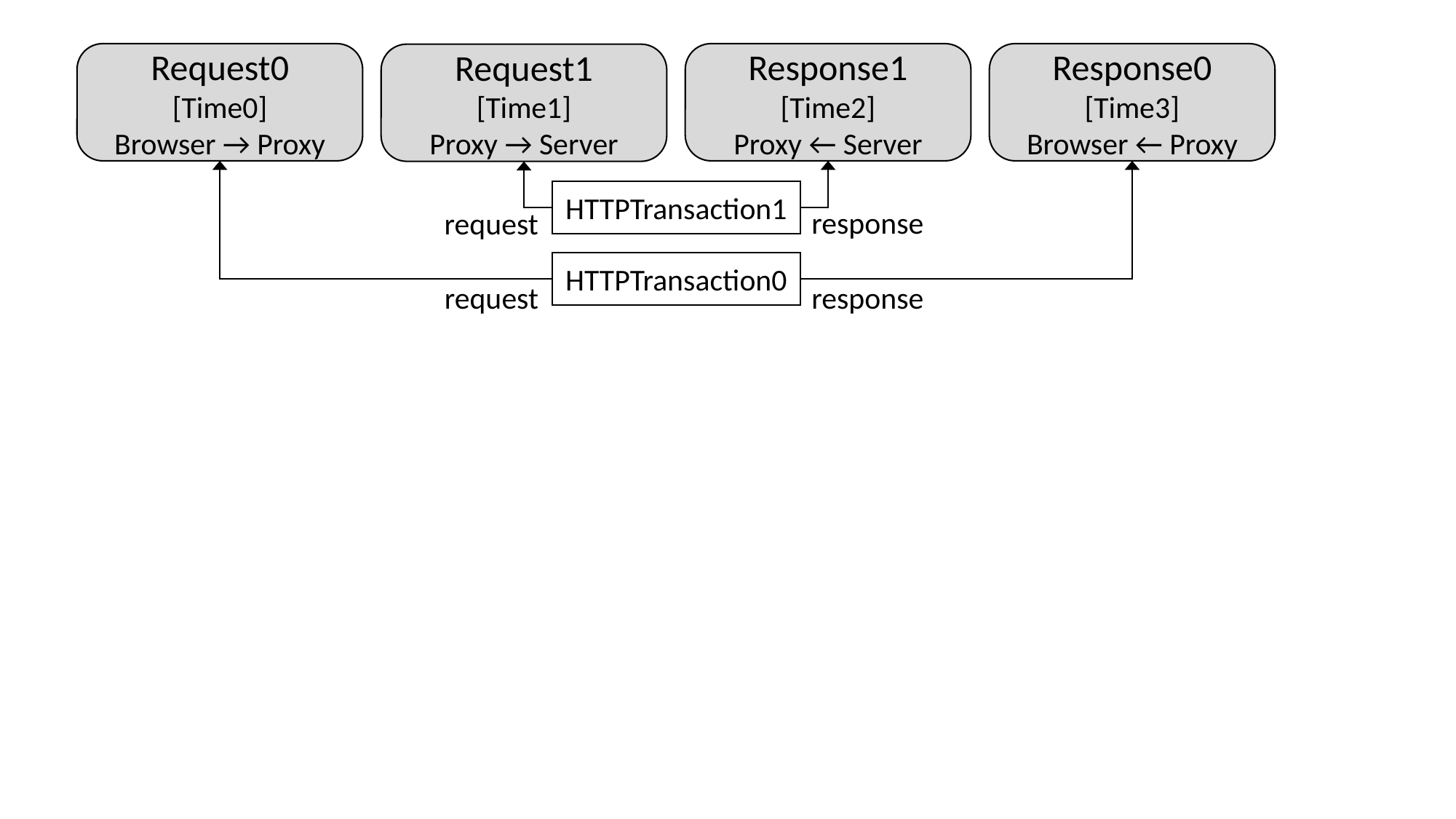

Response0
[Time3]
Browser ← Proxy
Request0
[Time0]
Browser → Proxy
Response1
[Time2]
Proxy ← Server
Request1
[Time1]
Proxy → Server
HTTPTransaction1
response
request
HTTPTransaction0
request
response